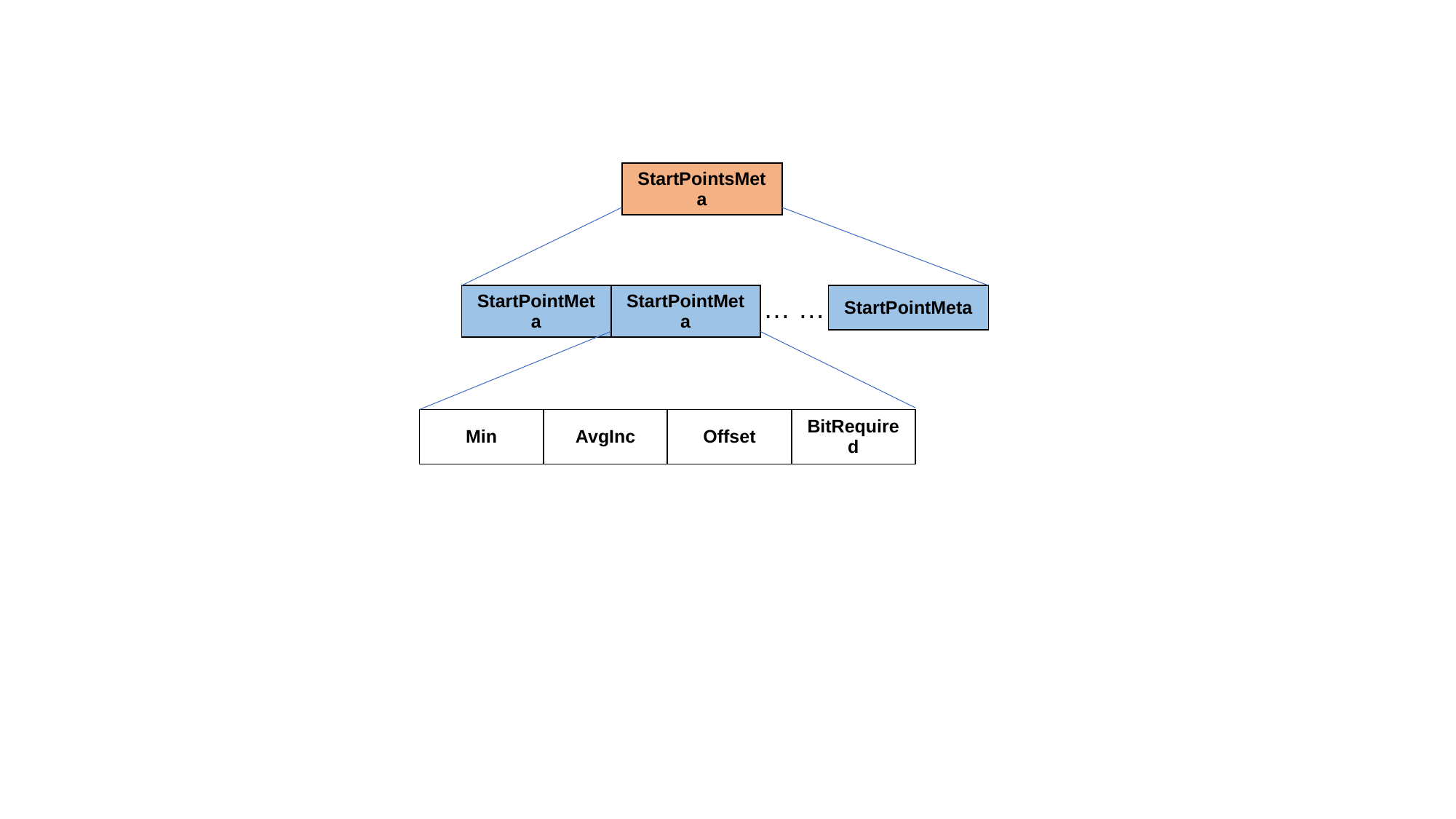

| StartPointsMeta |
| --- |
| StartPointMeta | StartPointMeta |
| --- | --- |
| StartPointMeta |
| --- |
… …
| Min | AvgInc | Offset | BitRequired |
| --- | --- | --- | --- |